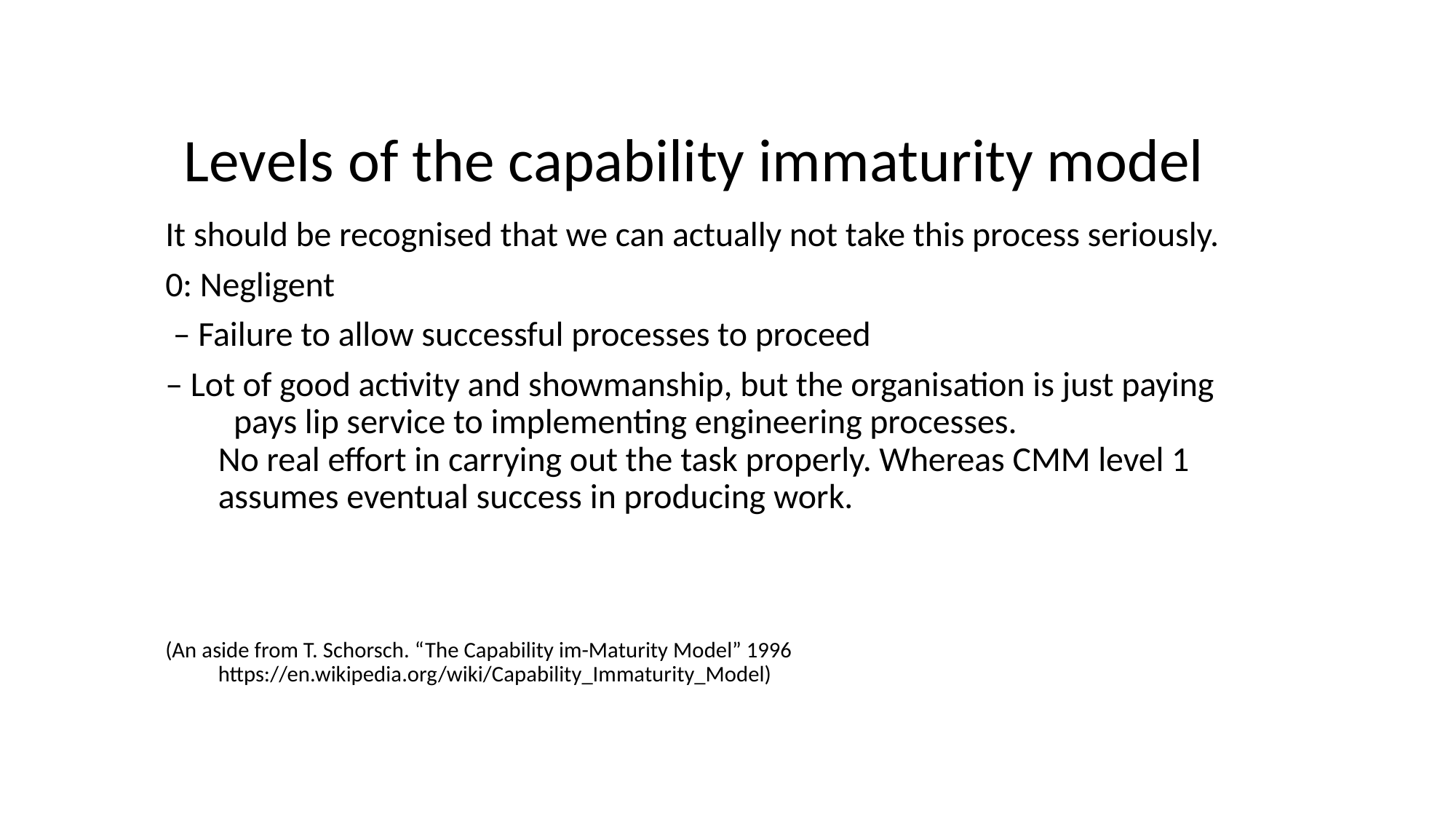

# Levels of the capability immaturity model
It should be recognised that we can actually not take this process seriously.
0: Negligent
 – Failure to allow successful processes to proceed
– Lot of good activity and showmanship, but the organisation is just paying   pays lip service to implementing engineering processes.
No real effort in carrying out the task properly. Whereas CMM level 1 assumes eventual success in producing work.

(An aside from T. Schorsch. “The Capability im-Maturity Model” 1996 https://en.wikipedia.org/wiki/Capability_Immaturity_Model)